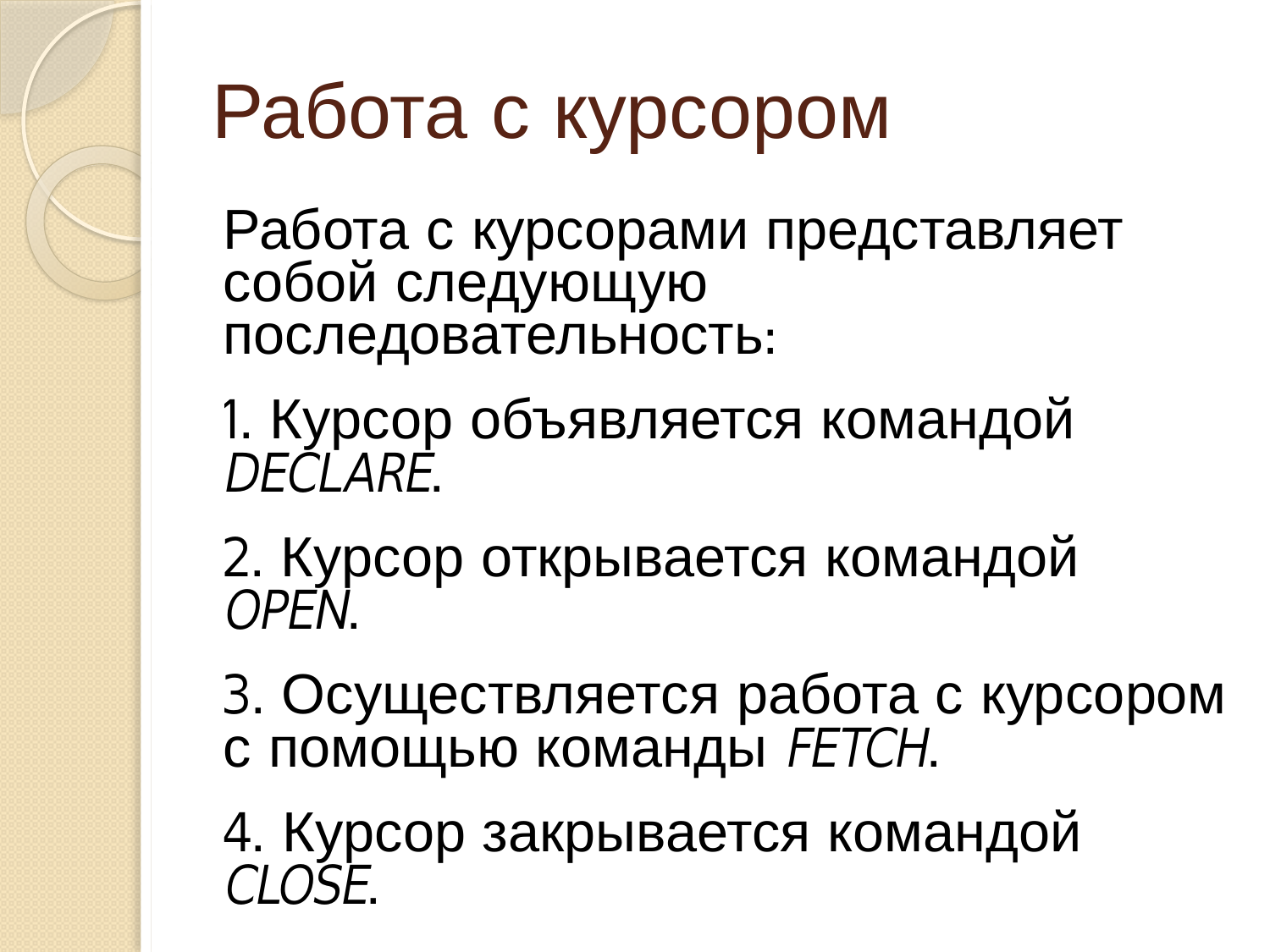

# Работа с курсором
Работа с курсорами представляет собой следующую последовательность:
1. Курсор объявляется командой DECLARE.
2. Курсор открывается командой OPEN.
3. Осуществляется работа с курсором с помощью команды FETCH.
4. Курсор закрывается командой CLOSE.